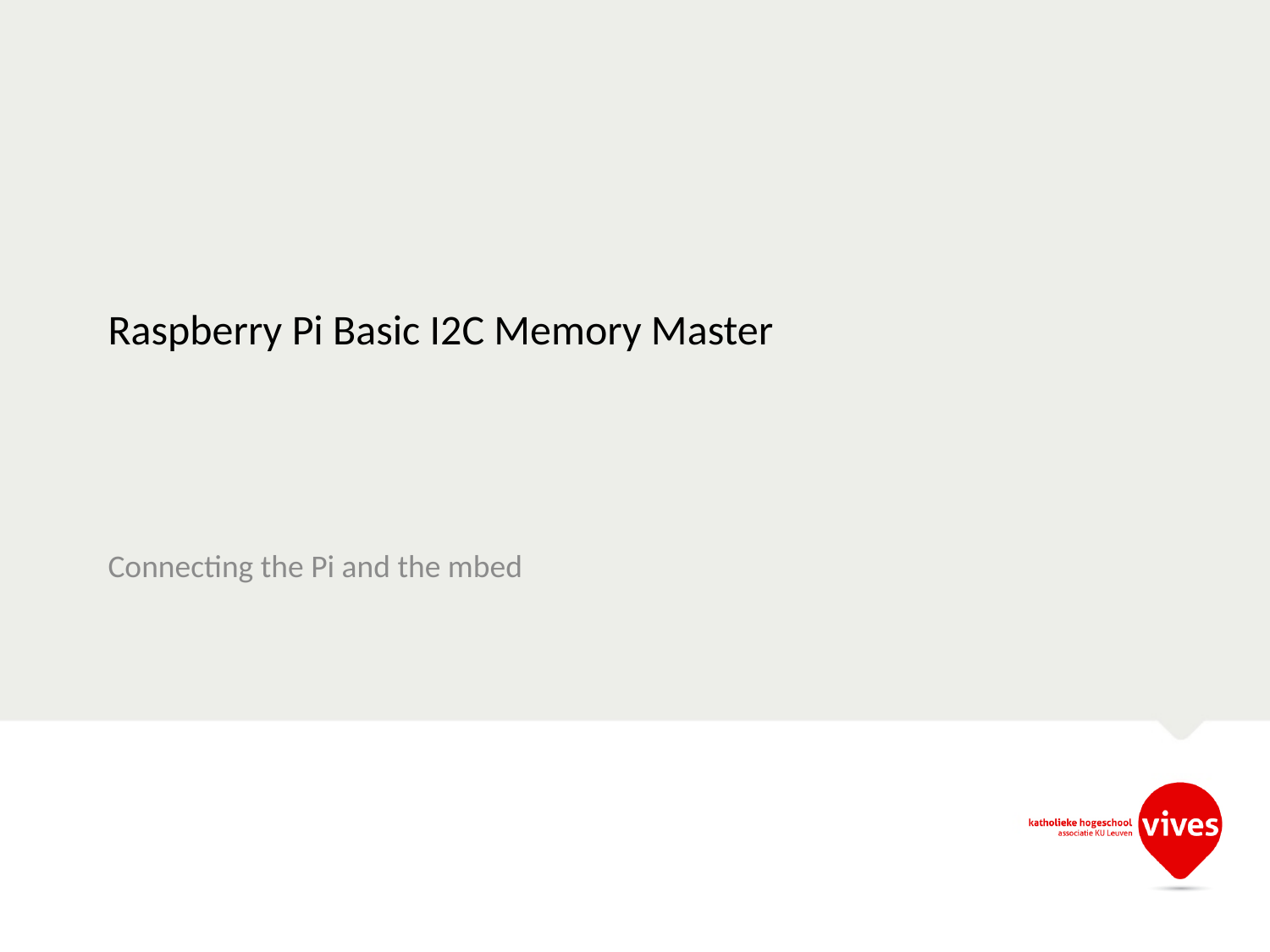

# Raspberry Pi Basic I2C Memory Master
Connecting the Pi and the mbed